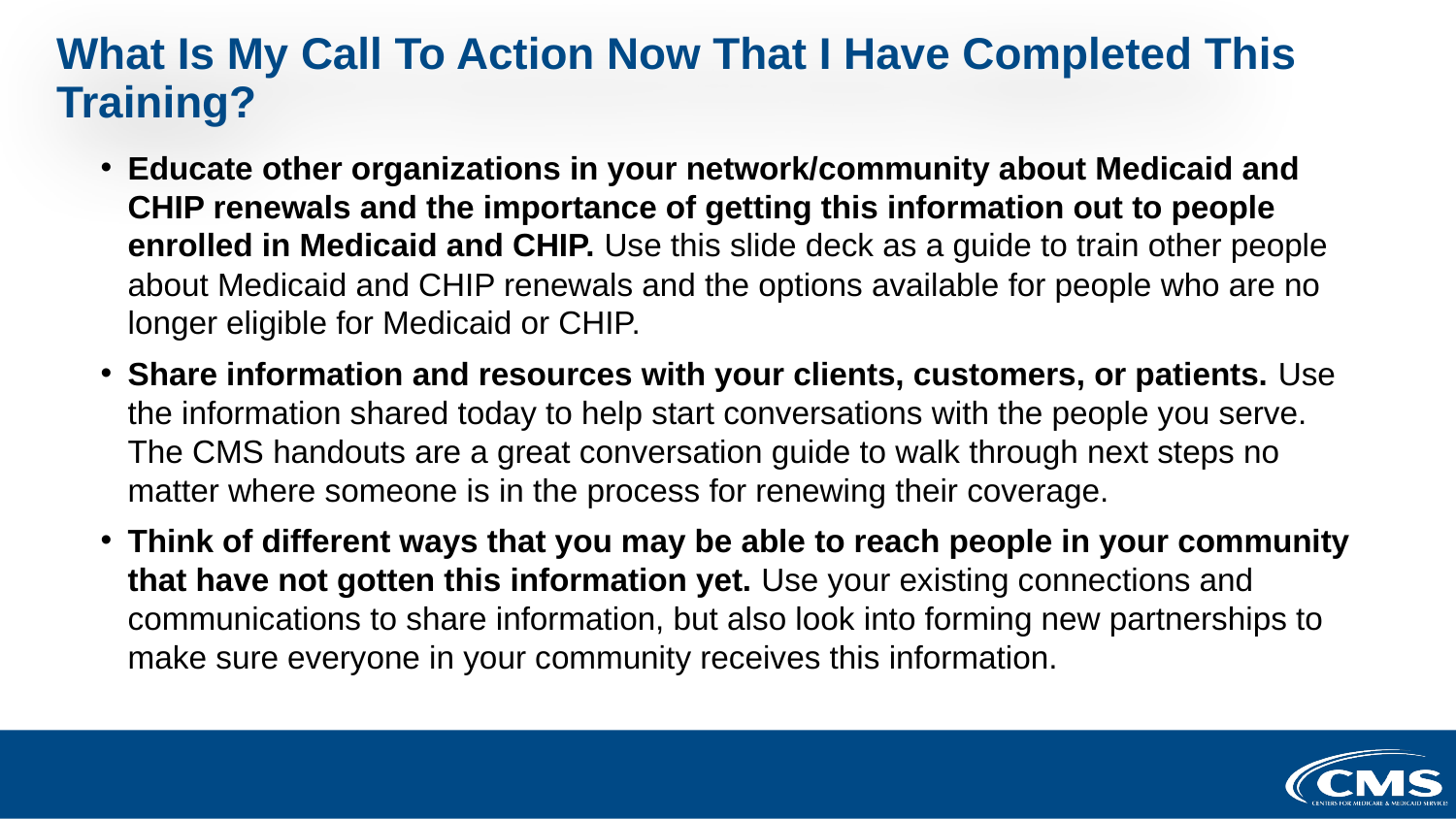

# What Is My Call To Action Now That I Have Completed This Training?
Educate other organizations in your network/community about Medicaid and CHIP renewals and the importance of getting this information out to people enrolled in Medicaid and CHIP. Use this slide deck as a guide to train other people about Medicaid and CHIP renewals and the options available for people who are no longer eligible for Medicaid or CHIP.
Share information and resources with your clients, customers, or patients. Use the information shared today to help start conversations with the people you serve. The CMS handouts are a great conversation guide to walk through next steps no matter where someone is in the process for renewing their coverage.
Think of different ways that you may be able to reach people in your community that have not gotten this information yet. Use your existing connections and communications to share information, but also look into forming new partnerships to make sure everyone in your community receives this information.